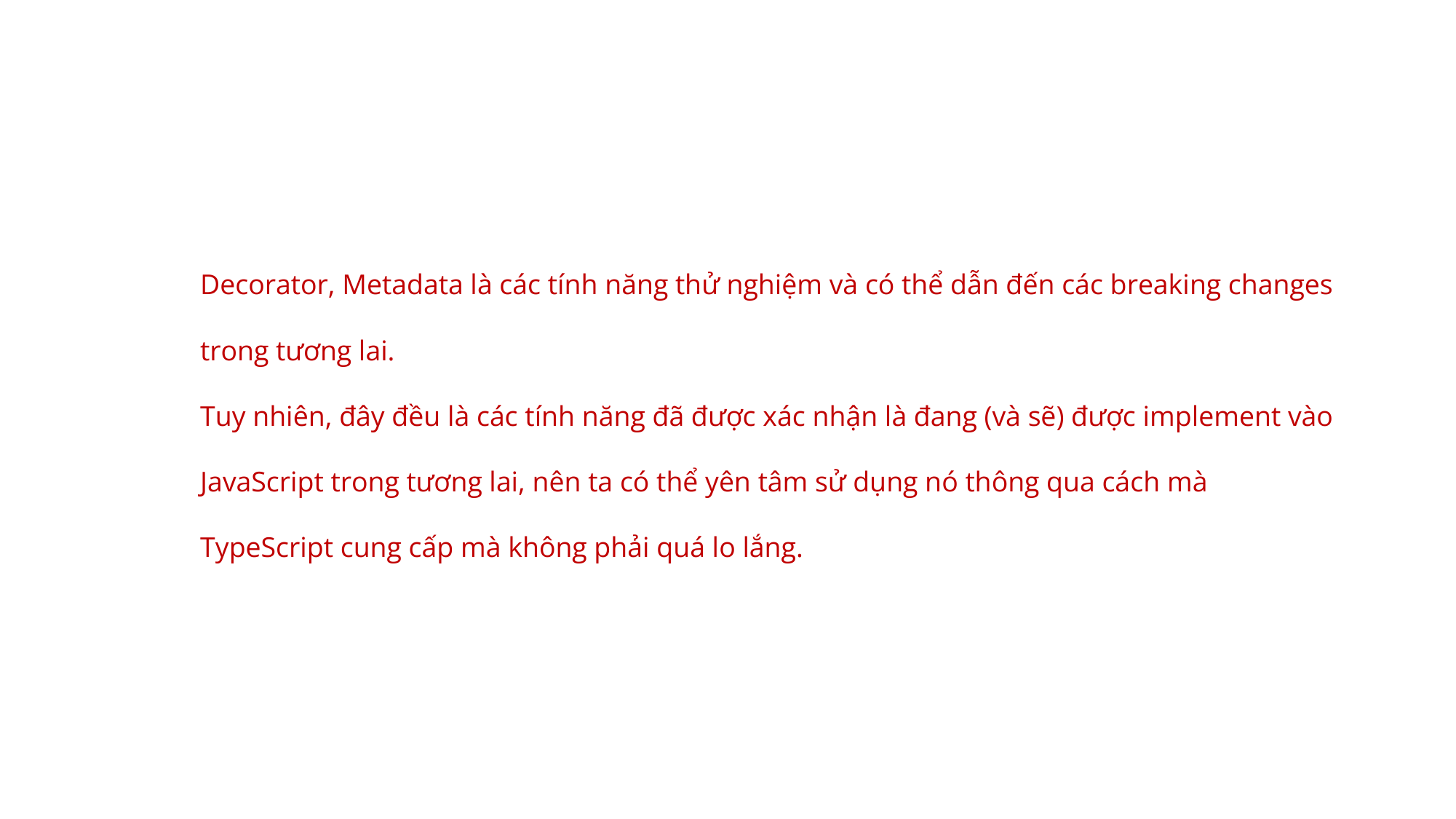

Decorator, Metadata là các tính năng thử nghiệm và có thể dẫn đến các breaking changes trong tương lai.
Tuy nhiên, đây đều là các tính năng đã được xác nhận là đang (và sẽ) được implement vào JavaScript trong tương lai, nên ta có thể yên tâm sử dụng nó thông qua cách mà TypeScript cung cấp mà không phải quá lo lắng.